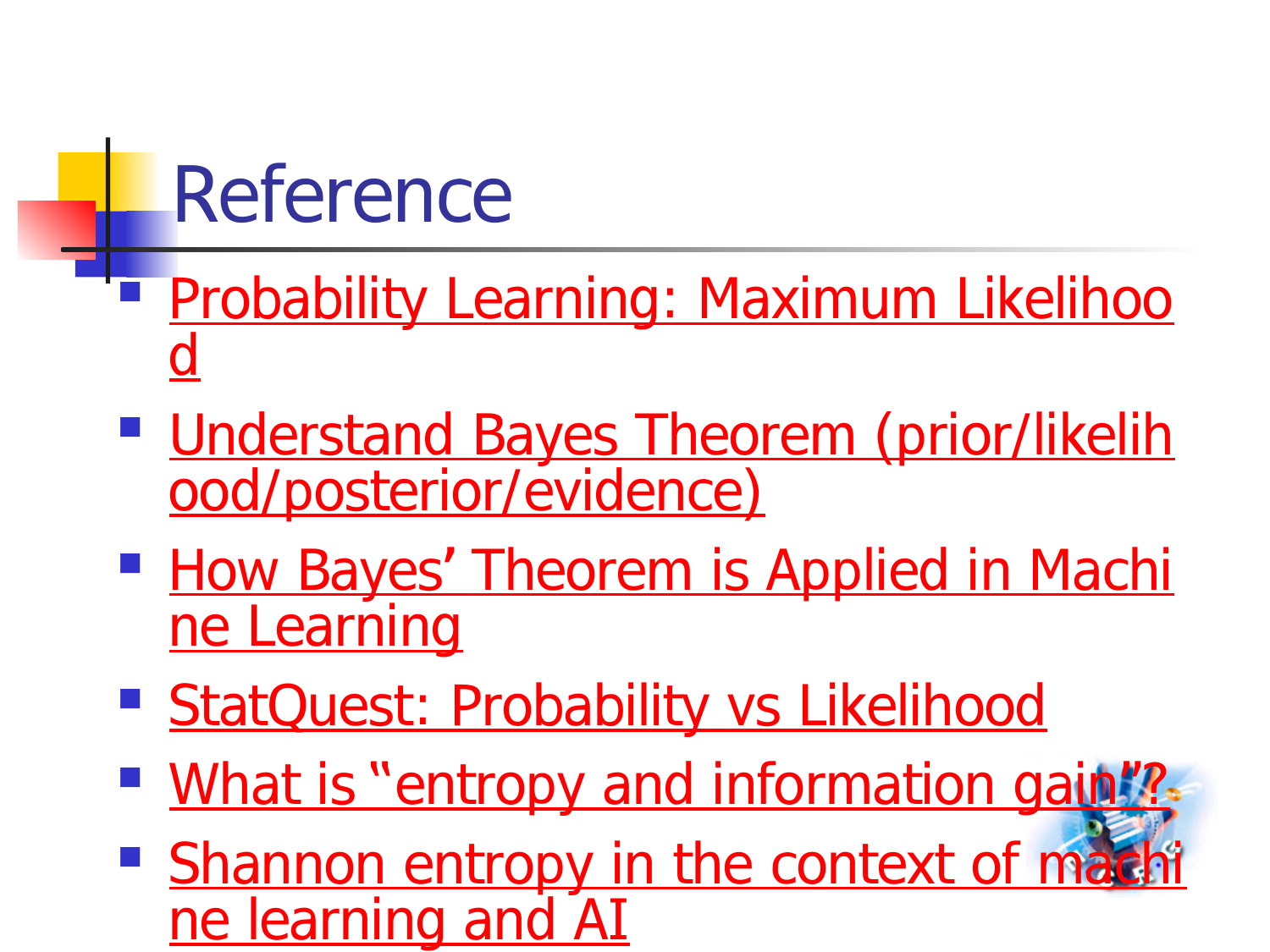

# Reference
Probability Learning: Maximum Likelihood
Understand Bayes Theorem (prior/likelihood/posterior/evidence)
How Bayes’ Theorem is Applied in Machine Learning
StatQuest: Probability vs Likelihood
What is “entropy and information gain”?
Shannon entropy in the context of machine learning and AI